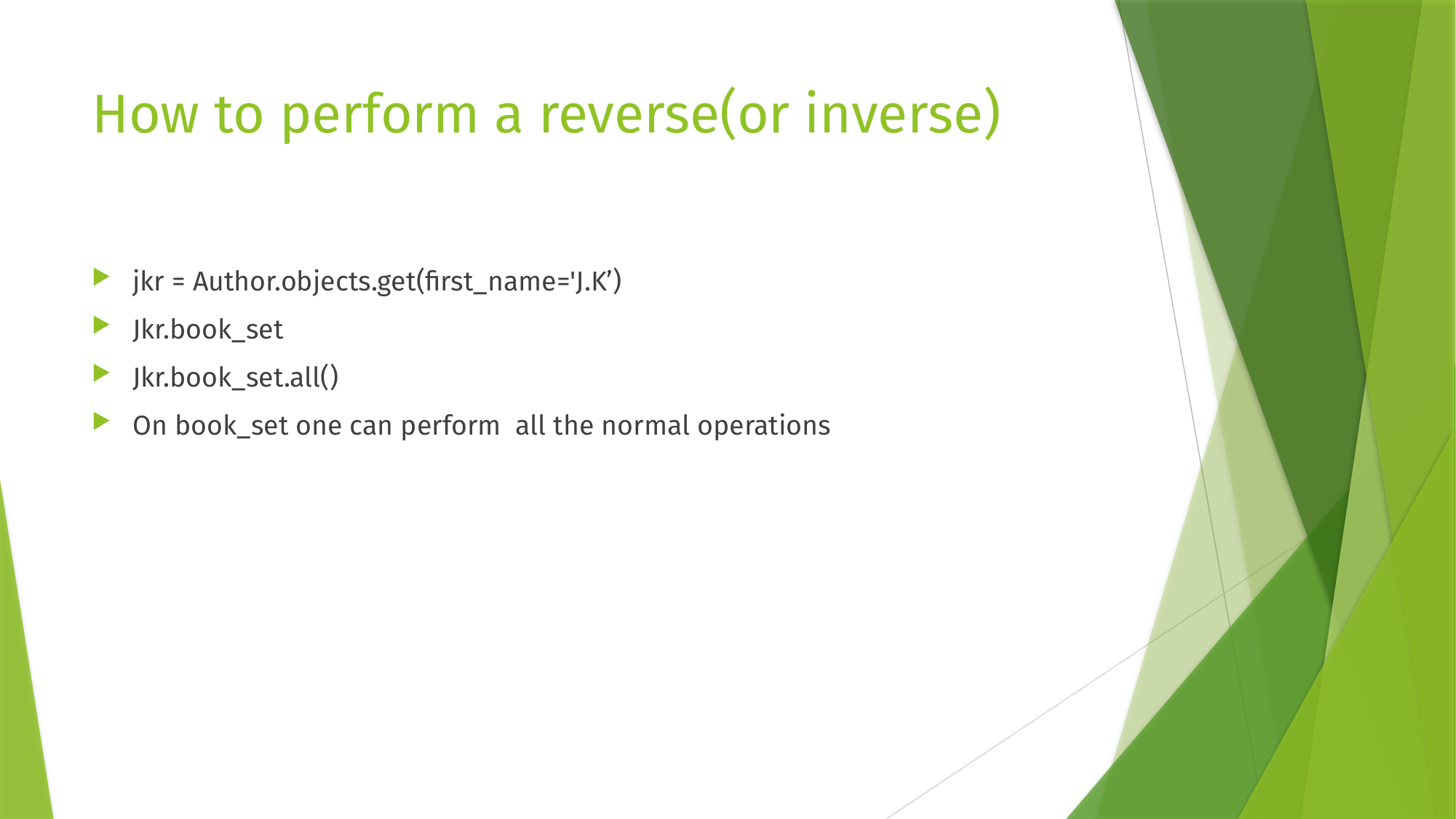

# How to perform a reverse(or inverse)
jkr = Author.objects.get(first_name='J.K’)
Jkr.book_set
Jkr.book_set.all()
On book_set one can perform  all the normal operations